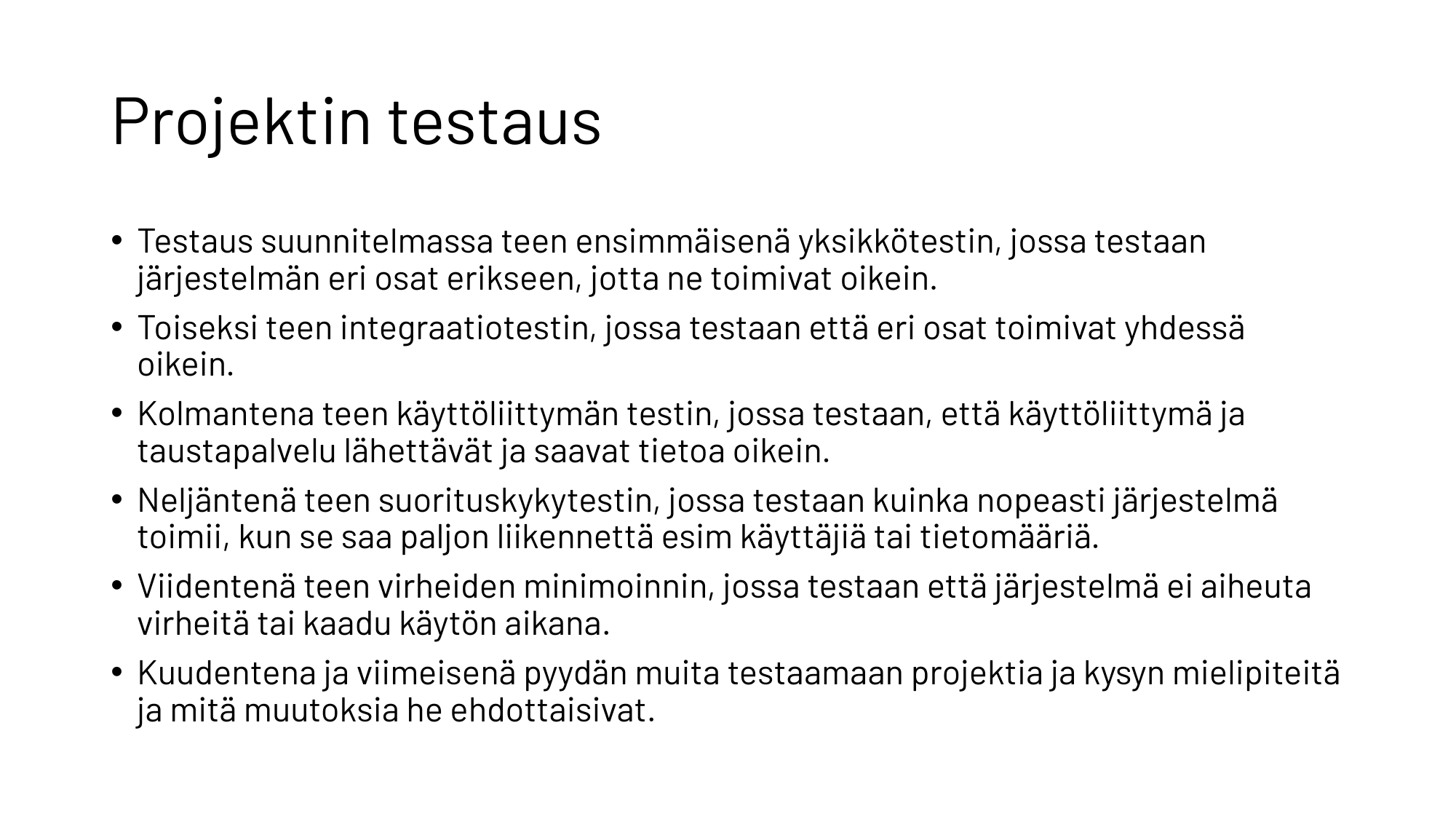

# Projektin testaus
Testaus suunnitelmassa teen ensimmäisenä yksikkötestin, jossa testaan järjestelmän eri osat erikseen, jotta ne toimivat oikein.
Toiseksi teen integraatiotestin, jossa testaan että eri osat toimivat yhdessä oikein.
Kolmantena teen käyttöliittymän testin, jossa testaan, että käyttöliittymä ja taustapalvelu lähettävät ja saavat tietoa oikein.
Neljäntenä teen suorituskykytestin, jossa testaan kuinka nopeasti järjestelmä toimii, kun se saa paljon liikennettä esim käyttäjiä tai tietomääriä.
Viidentenä teen virheiden minimoinnin, jossa testaan että järjestelmä ei aiheuta virheitä tai kaadu käytön aikana.
Kuudentena ja viimeisenä pyydän muita testaamaan projektia ja kysyn mielipiteitä ja mitä muutoksia he ehdottaisivat.